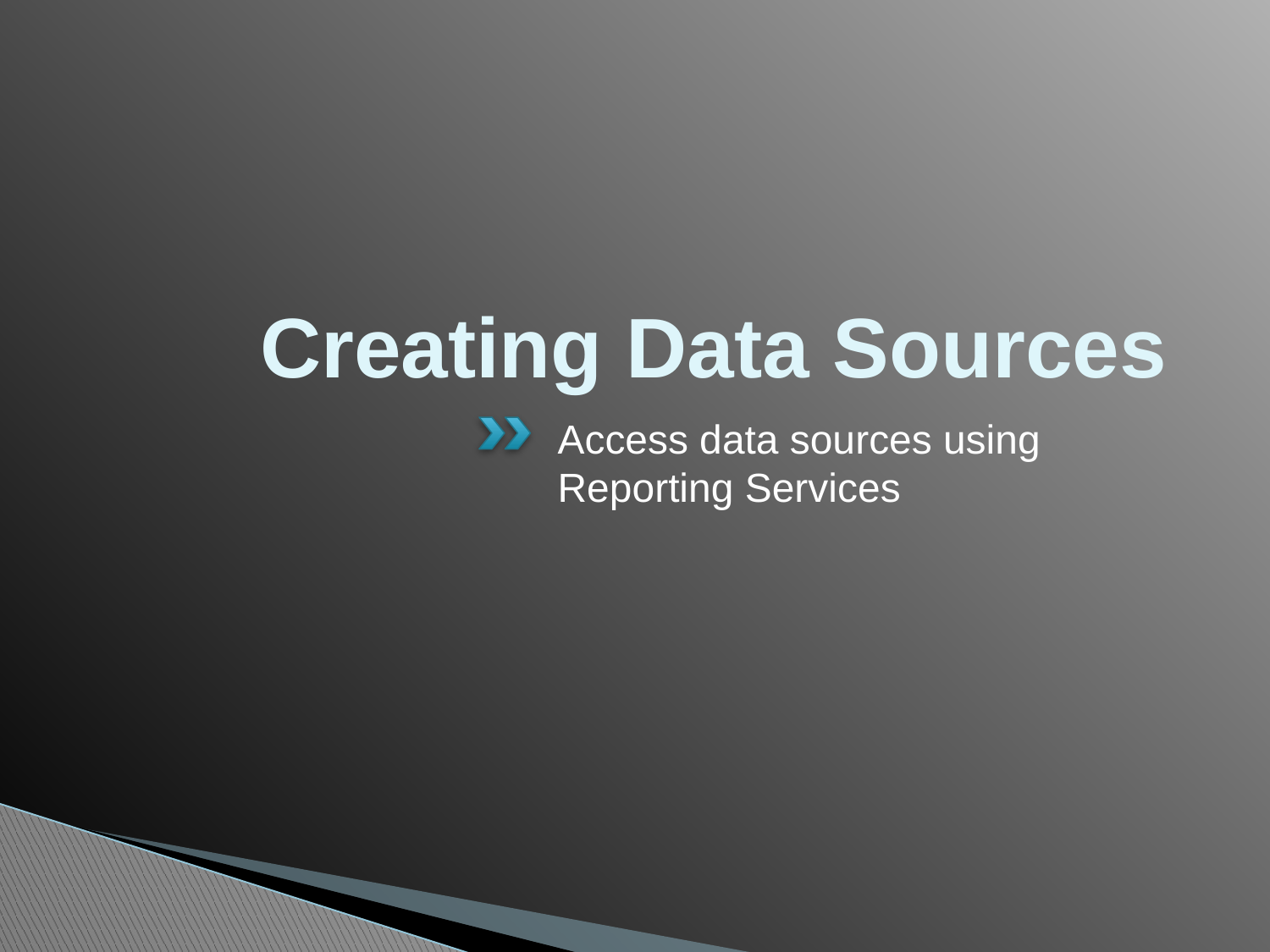

# Creating Data Sources
Access data sources using Reporting Services